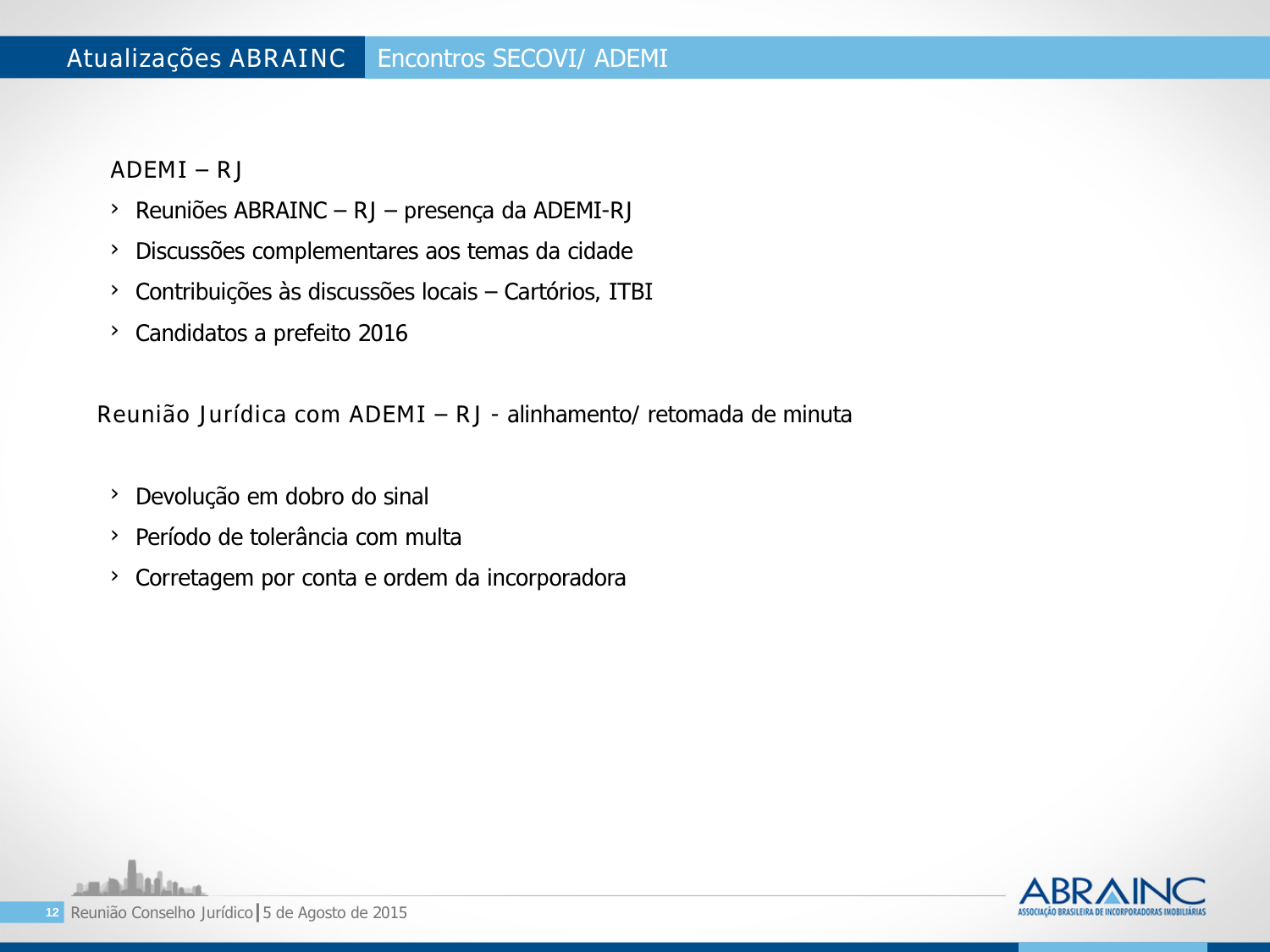

Atualizações ABRAINC
Encontros SECOVI/ ADEMI
ADEMI – RJ
Reuniões ABRAINC – RJ – presença da ADEMI-RJ
Discussões complementares aos temas da cidade
Contribuições às discussões locais – Cartórios, ITBI
Candidatos a prefeito 2016

Reunião Jurídica com ADEMI – RJ - alinhamento/ retomada de minuta

Devolução em dobro do sinal
Período de tolerância com multa
Corretagem por conta e ordem da incorporadora